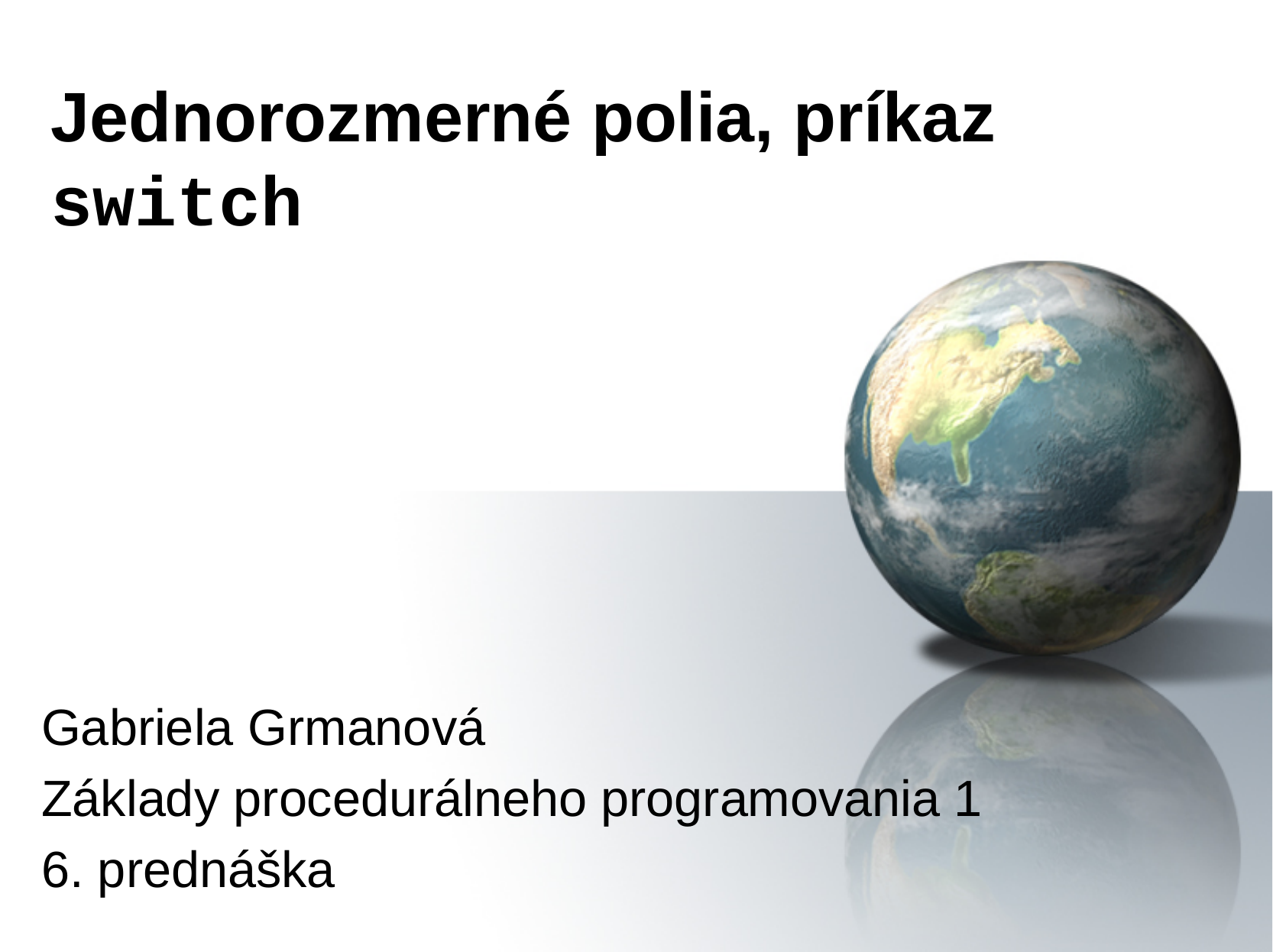

# Jednorozmerné polia, príkaz switch
Gabriela Grmanová
Základy procedurálneho programovania 1
6. prednáška